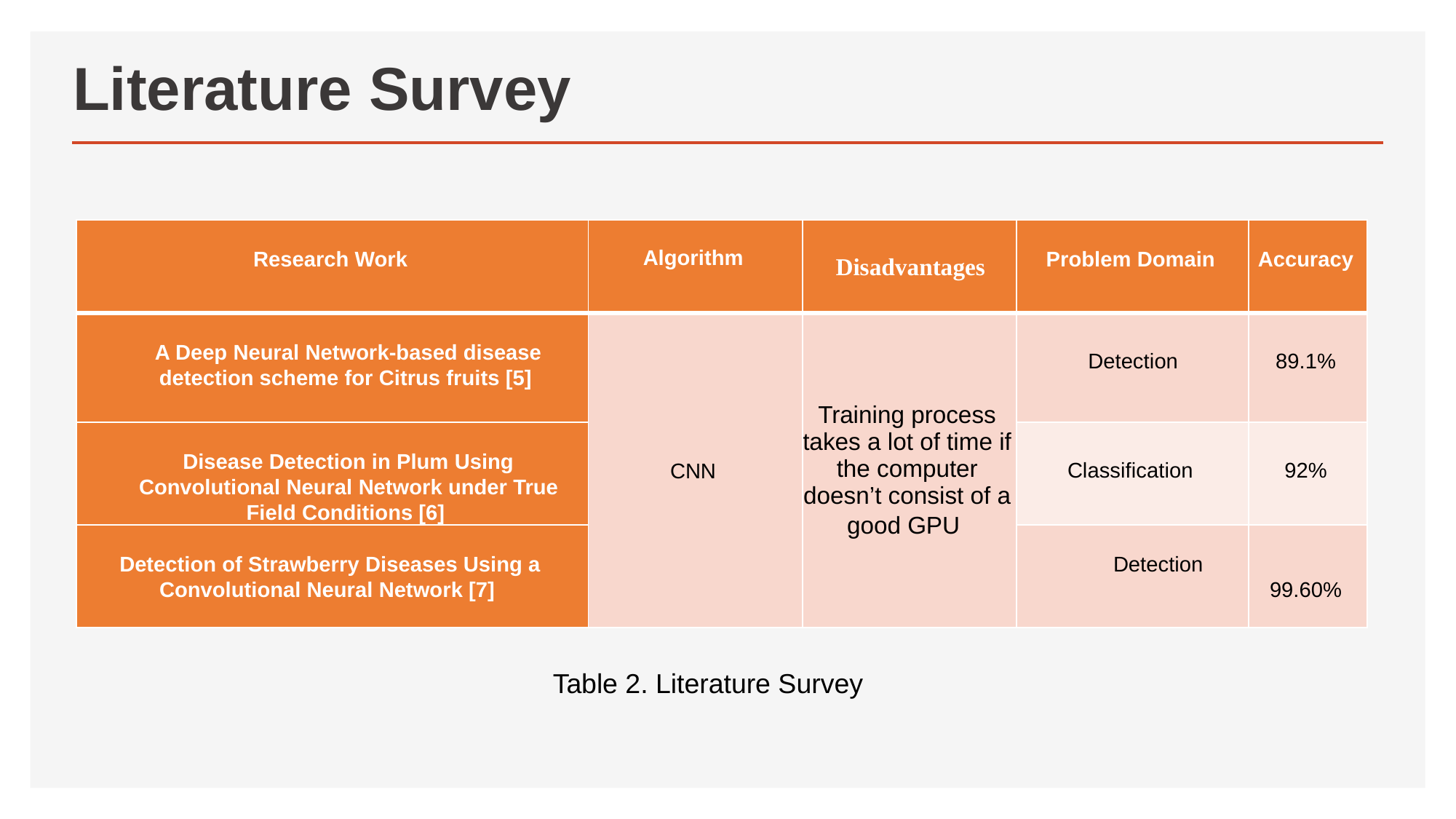

# Literature Survey
| Research Work | Algorithm | Disadvantages | Problem Domain | Accuracy |
| --- | --- | --- | --- | --- |
| A Deep Neural Network-based disease detection scheme for Citrus fruits [5] | CNN | Training process takes a lot of time if the computer doesn’t consist of a good GPU | Detection | 89.1% |
| Disease Detection in Plum Using Convolutional Neural Network under True Field Conditions [6] |  |  | Classification | 92% |
| Detection of Strawberry Diseases Using a Convolutional Neural Network [7] |  |  | Detection | 99.60% |
Table 2. Literature Survey